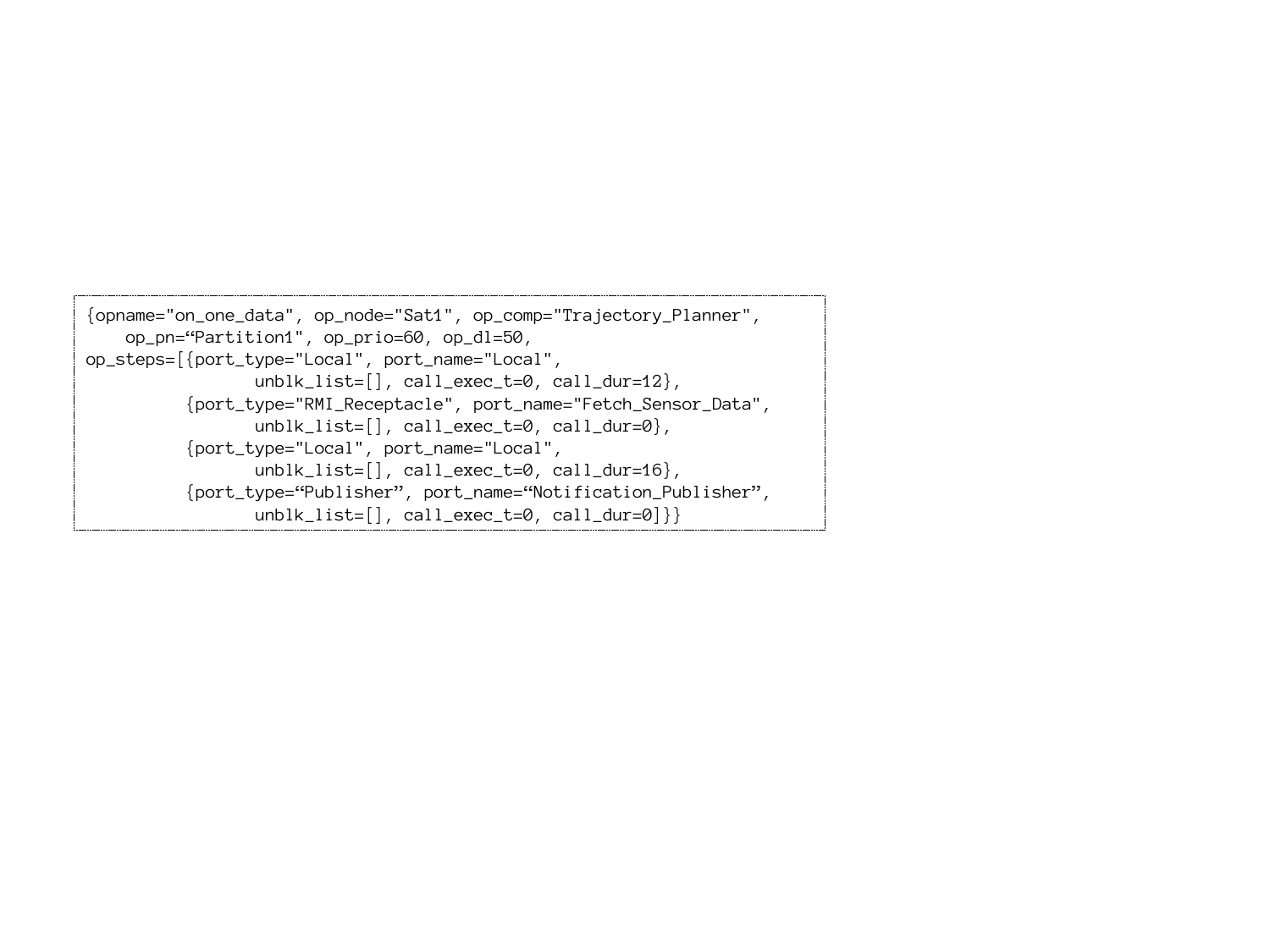

#
{opname="on_one_data", op_node="Sat1", op_comp="Trajectory_Planner",
    op_pn=“Partition1", op_prio=60, op_dl=50,
op_steps=[{port_type="Local", port_name="Local",
                 unblk_list=[], call_exec_t=0, call_dur=12},
          {port_type="RMI_Receptacle", port_name="Fetch_Sensor_Data",
                 unblk_list=[], call_exec_t=0, call_dur=0},
          {port_type="Local", port_name="Local",
                 unblk_list=[], call_exec_t=0, call_dur=16},
          {port_type=“Publisher”, port_name=“Notification_Publisher”,
                 unblk_list=[], call_exec_t=0, call_dur=0]}}